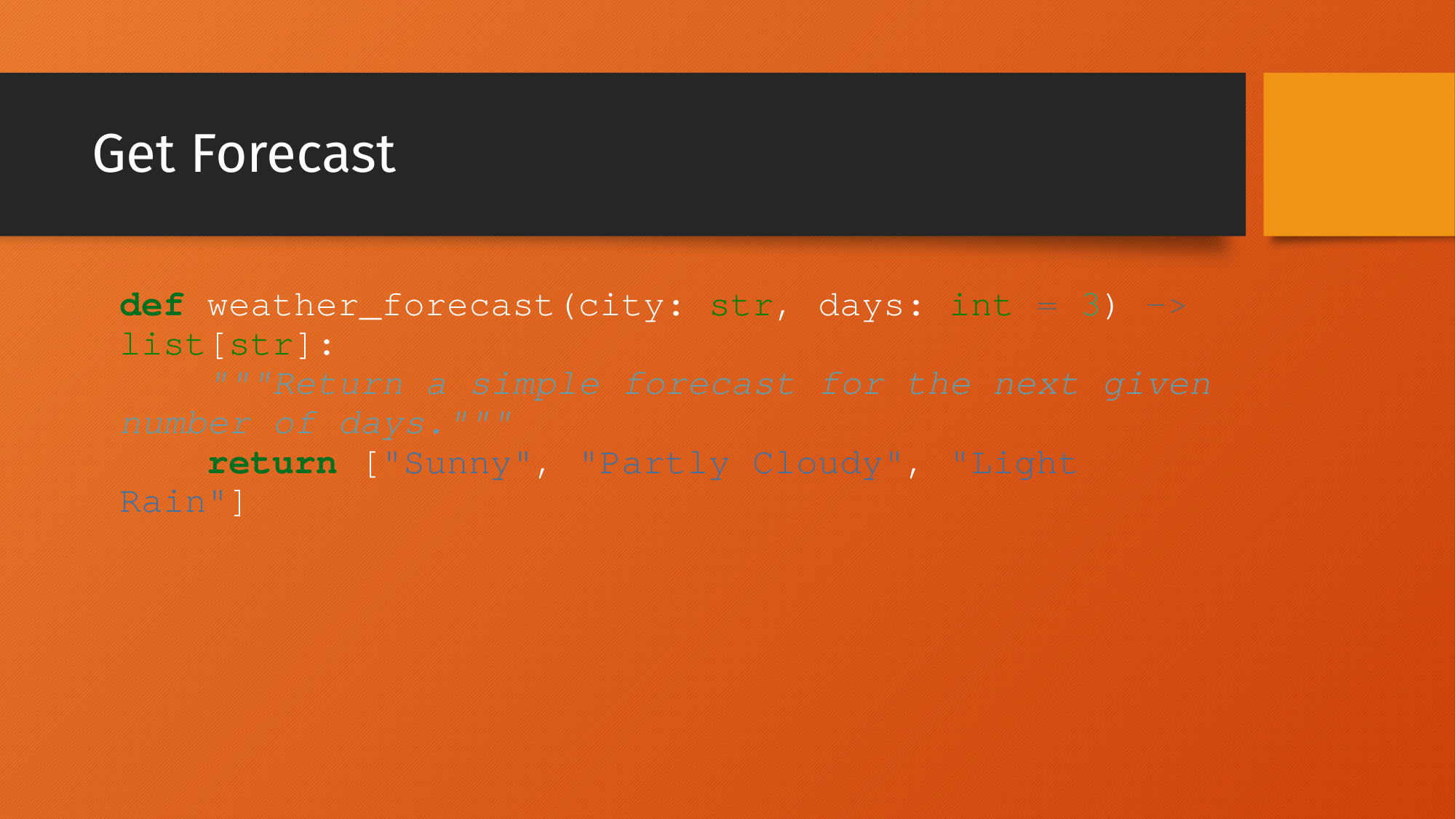

# Get Forecast
def weather_forecast(city: str, days: int = 3) -> list[str]:
    """Return a simple forecast for the next given number of days."""
    return ["Sunny", "Partly Cloudy", "Light Rain"]